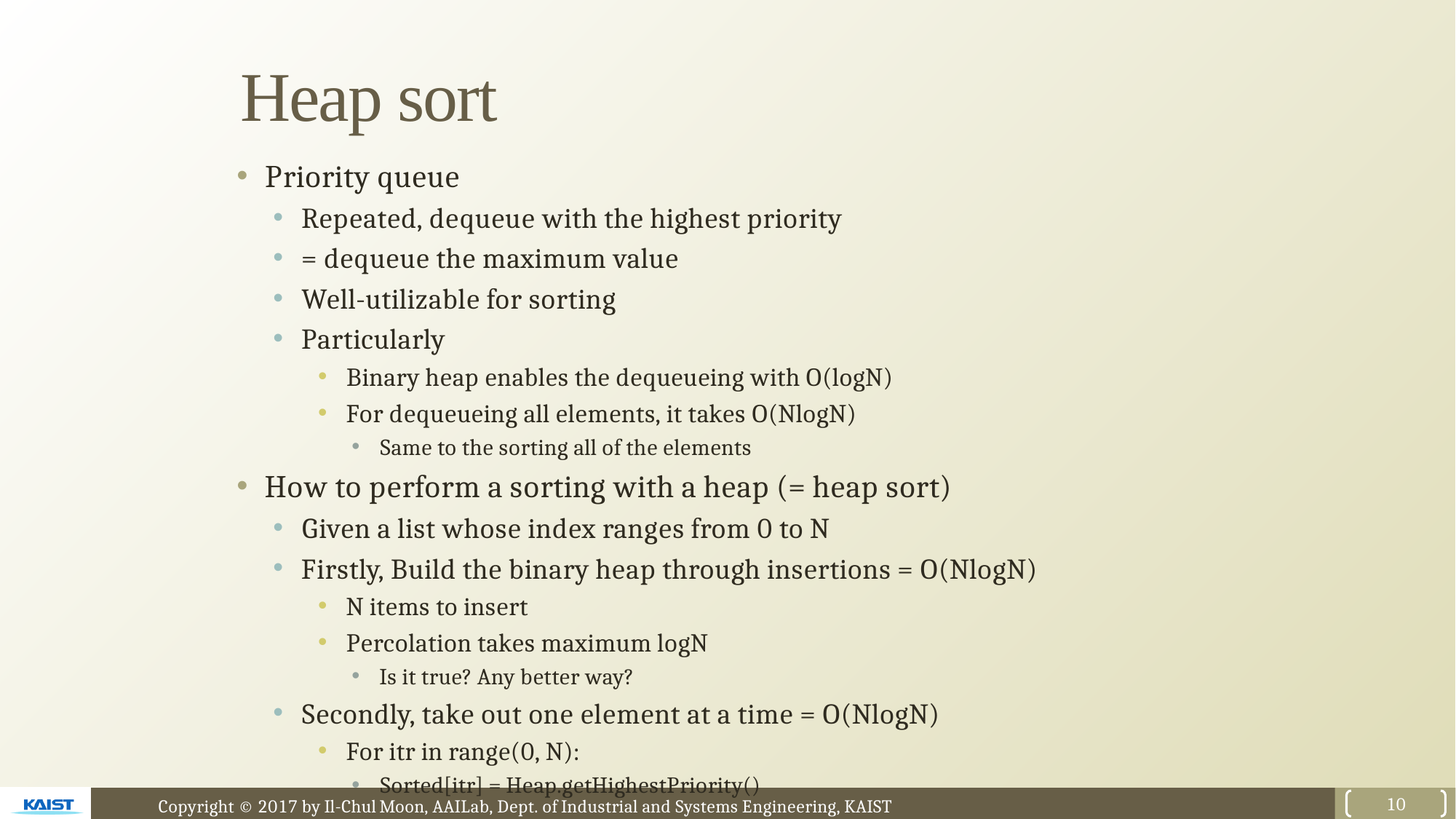

# Heap sort
Priority queue
Repeated, dequeue with the highest priority
= dequeue the maximum value
Well-utilizable for sorting
Particularly
Binary heap enables the dequeueing with O(logN)
For dequeueing all elements, it takes O(NlogN)
Same to the sorting all of the elements
How to perform a sorting with a heap (= heap sort)
Given a list whose index ranges from 0 to N
Firstly, Build the binary heap through insertions = O(NlogN)
N items to insert
Percolation takes maximum logN
Is it true? Any better way?
Secondly, take out one element at a time = O(NlogN)
For itr in range(0, N):
Sorted[itr] = Heap.getHighestPriority()

10